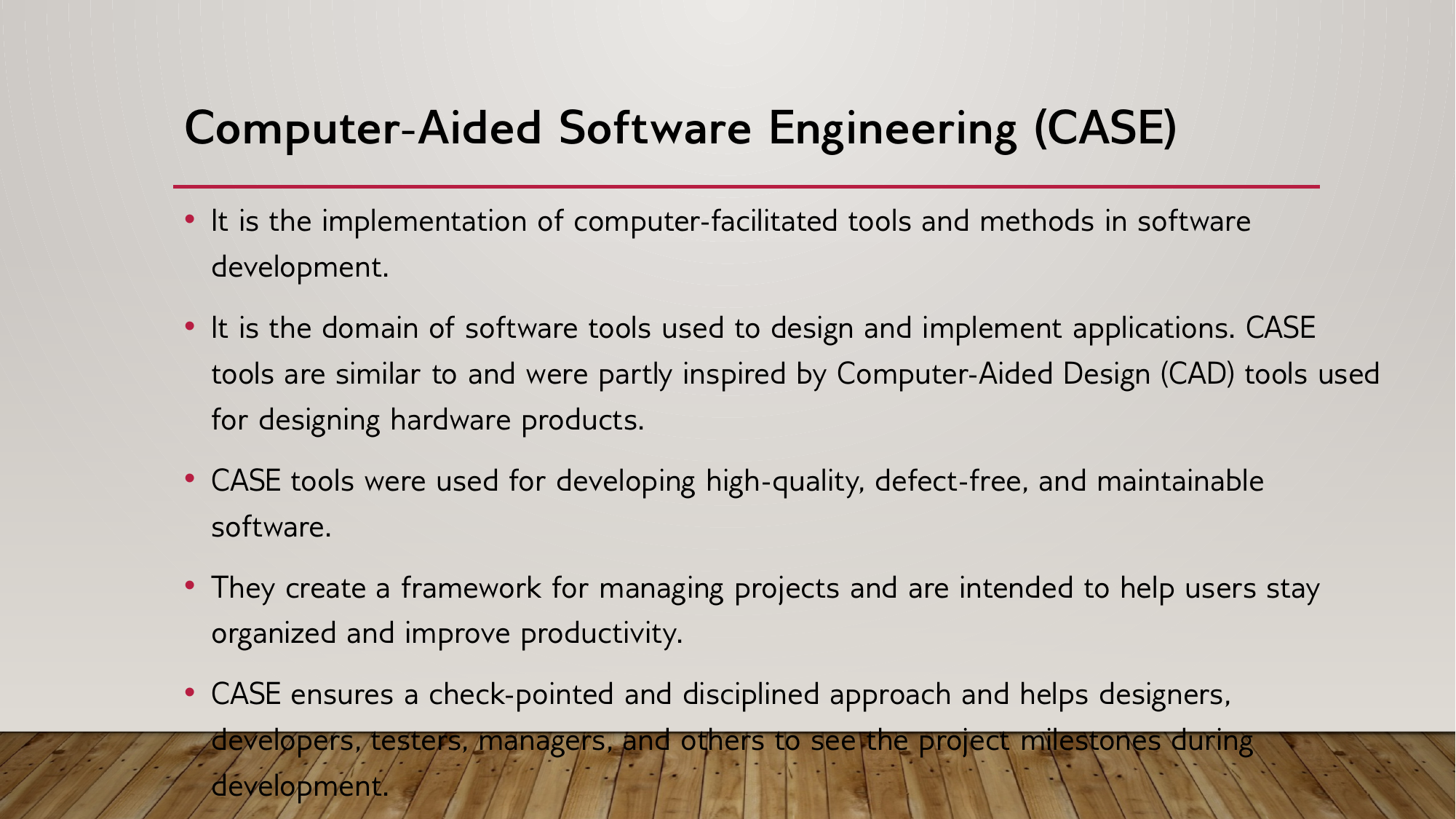

# Computer-Aided Software Engineering (CASE)
It is the implementation of computer-facilitated tools and methods in software development.
It is the domain of software tools used to design and implement applications. CASE tools are similar to and were partly inspired by Computer-Aided Design (CAD) tools used for designing hardware products.
CASE tools were used for developing high-quality, defect-free, and maintainable software.
They create a framework for managing projects and are intended to help users stay organized and improve productivity.
CASE ensures a check-pointed and disciplined approach and helps designers, developers, testers, managers, and others to see the project milestones during development.